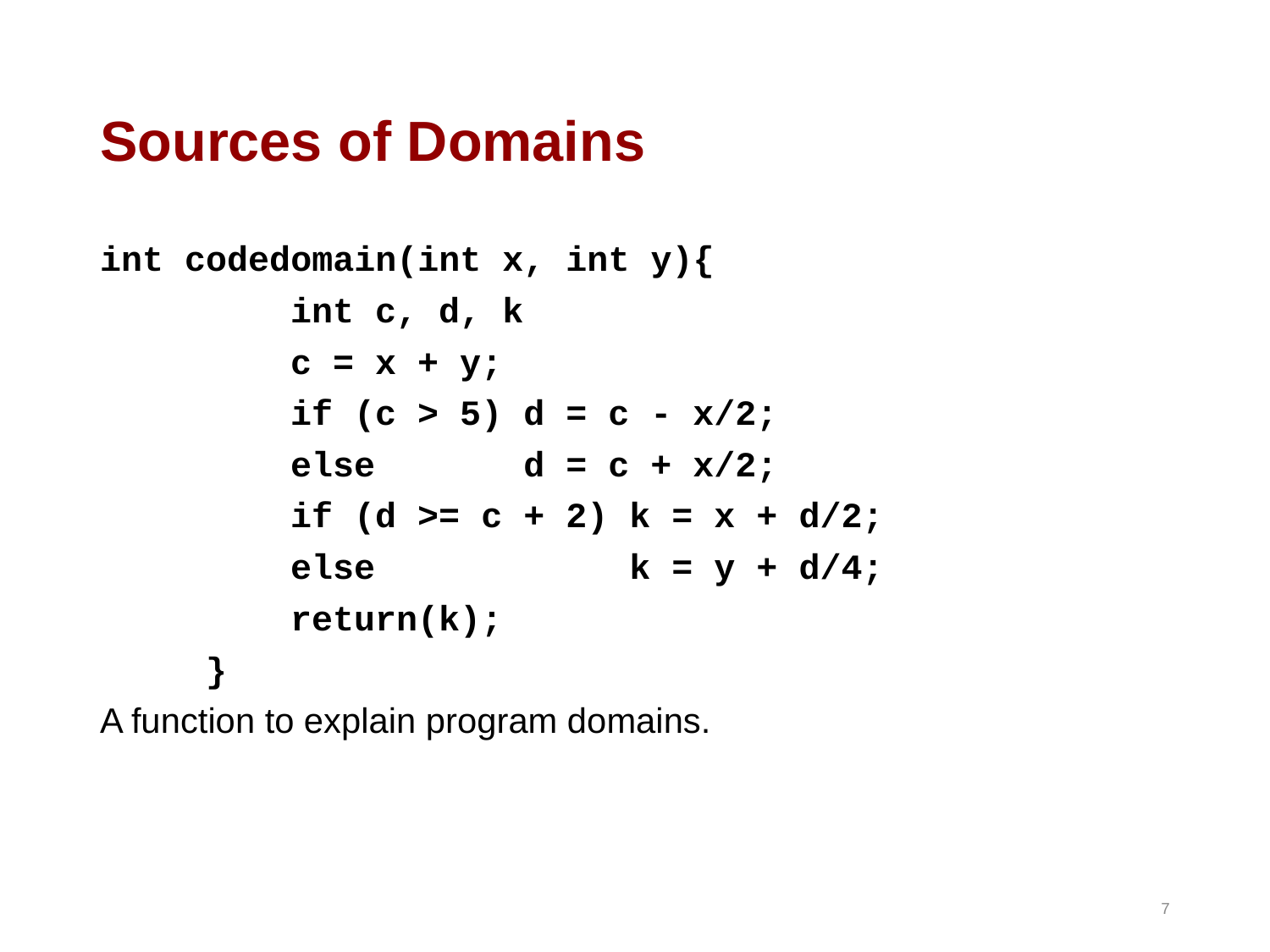

# Sources of Domains
int codedomain(int x, int y){
         int c, d, k
         c = x + y;
         if (c > 5) d = c - x/2;
         else       d = c + x/2;
         if (d >= c + 2) k = x + d/2;
         else            k = y + d/4;
         return(k);
     }
A function to explain program domains.
7